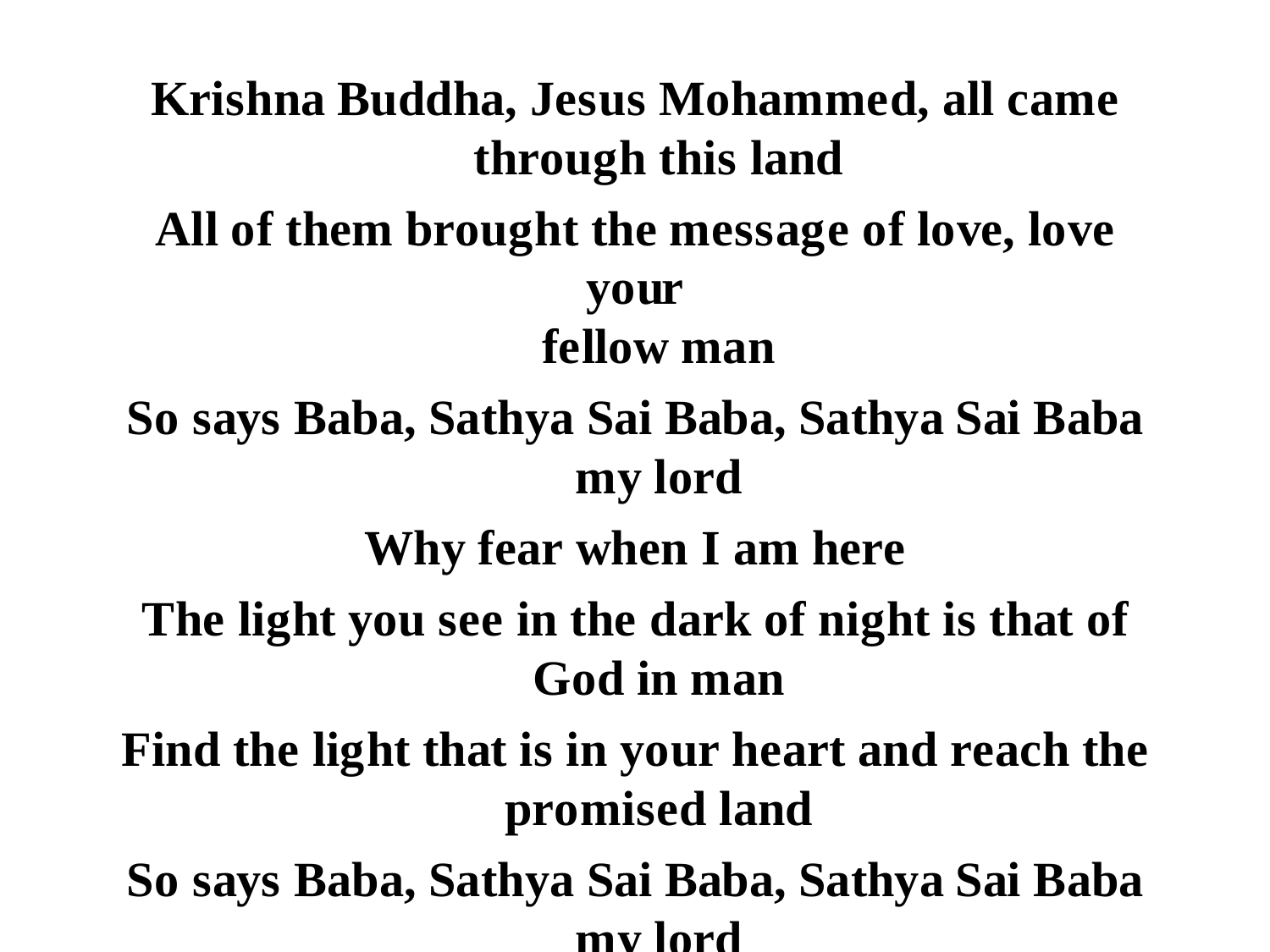

Krishna Buddha, Jesus Mohammed, all came
through this land
All of them brought the message of love, love your
fellow man
So says Baba, Sathya Sai Baba, Sathya Sai Baba
my lord
Why fear when I am here
The light you see in the dark of night is that of
God in man
Find the light that is in your heart and reach the
promised land
So says Baba, Sathya Sai Baba, Sathya Sai Baba
my lord